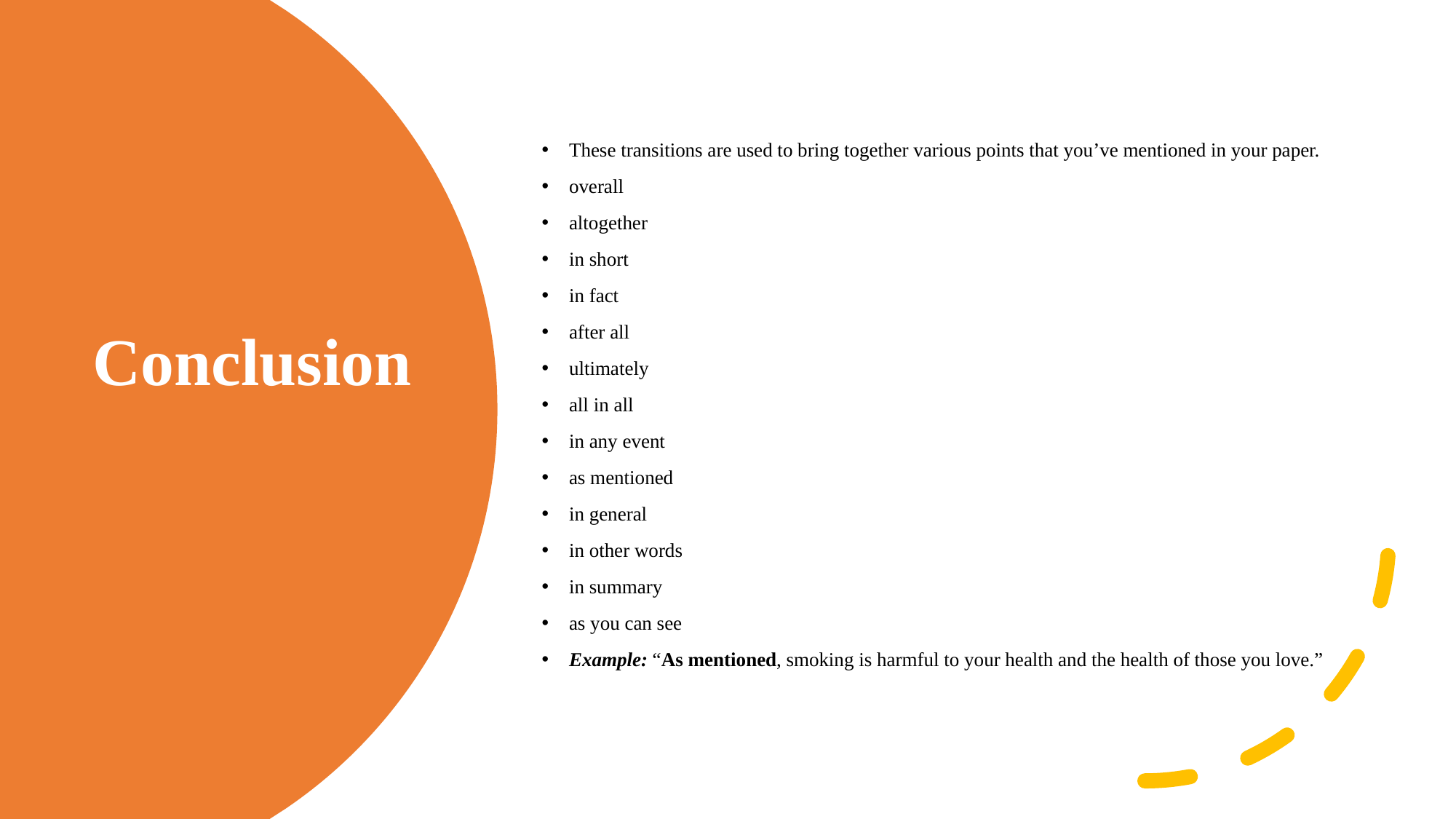

These transitions are used to bring together various points that you’ve mentioned in your paper.
overall
altogether
in short
in fact
after all
ultimately
all in all
in any event
as mentioned
in general
in other words
in summary
as you can see
Example: “As mentioned, smoking is harmful to your health and the health of those you love.”

# Conclusion